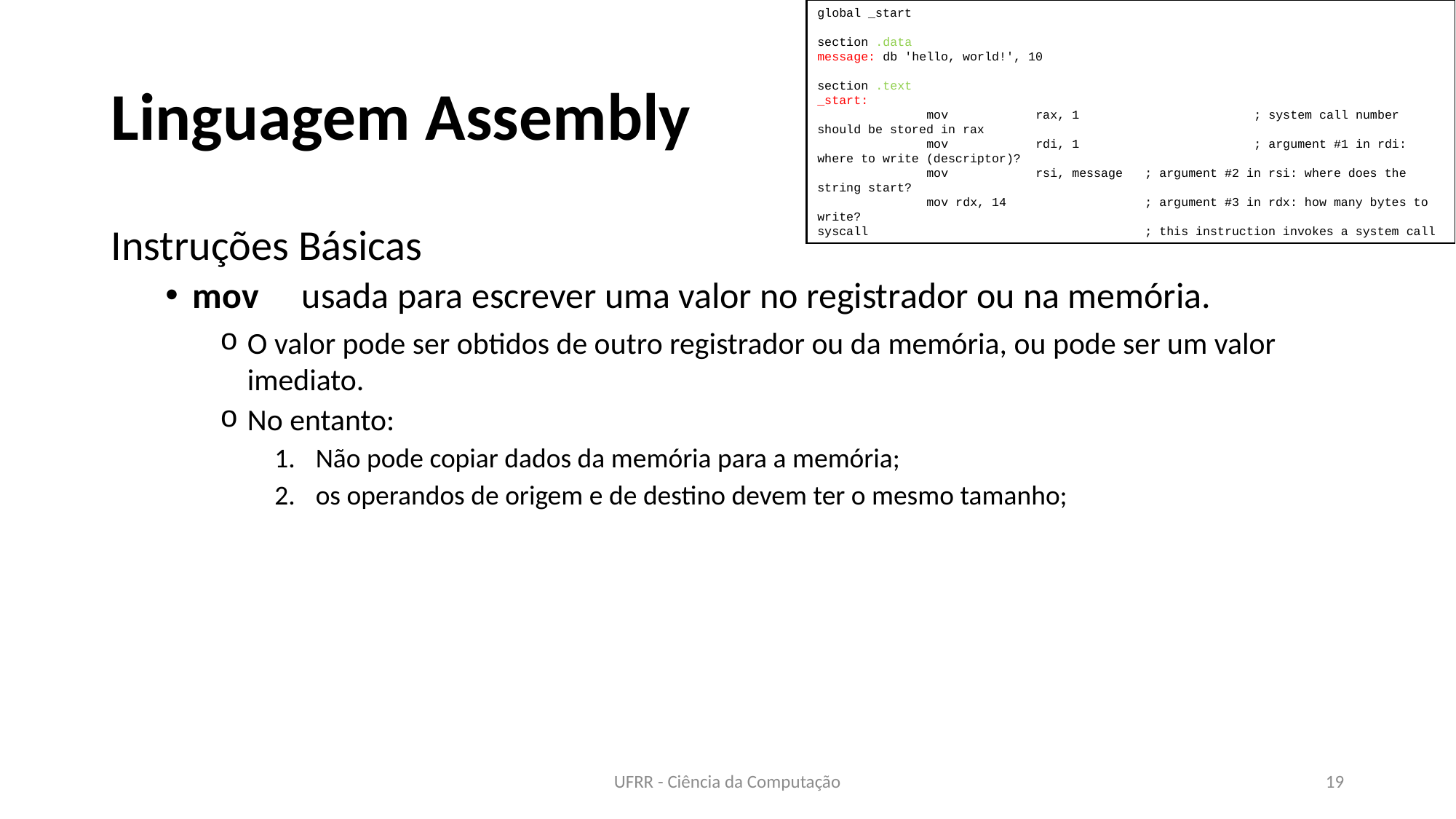

global _start

section .data
message: db 'hello, world!', 10

section .text
_start:
	mov	rax, 1		; system call number should be stored in rax
	mov	rdi, 1		; argument #1 in rdi: where to write (descriptor)?
	mov	rsi, message 	; argument #2 in rsi: where does the string start?
	mov rdx, 14 	   	; argument #3 in rdx: how many bytes to write?
syscall 			; this instruction invokes a system call

# Linguagem Assembly
Instruções Básicas
mov 	usada para escrever uma valor no registrador ou na memória.
O valor pode ser obtidos de outro registrador ou da memória, ou pode ser um valor imediato.
No entanto:
Não pode copiar dados da memória para a memória;
os operandos de origem e de destino devem ter o mesmo tamanho;

UFRR - Ciência da Computação
19